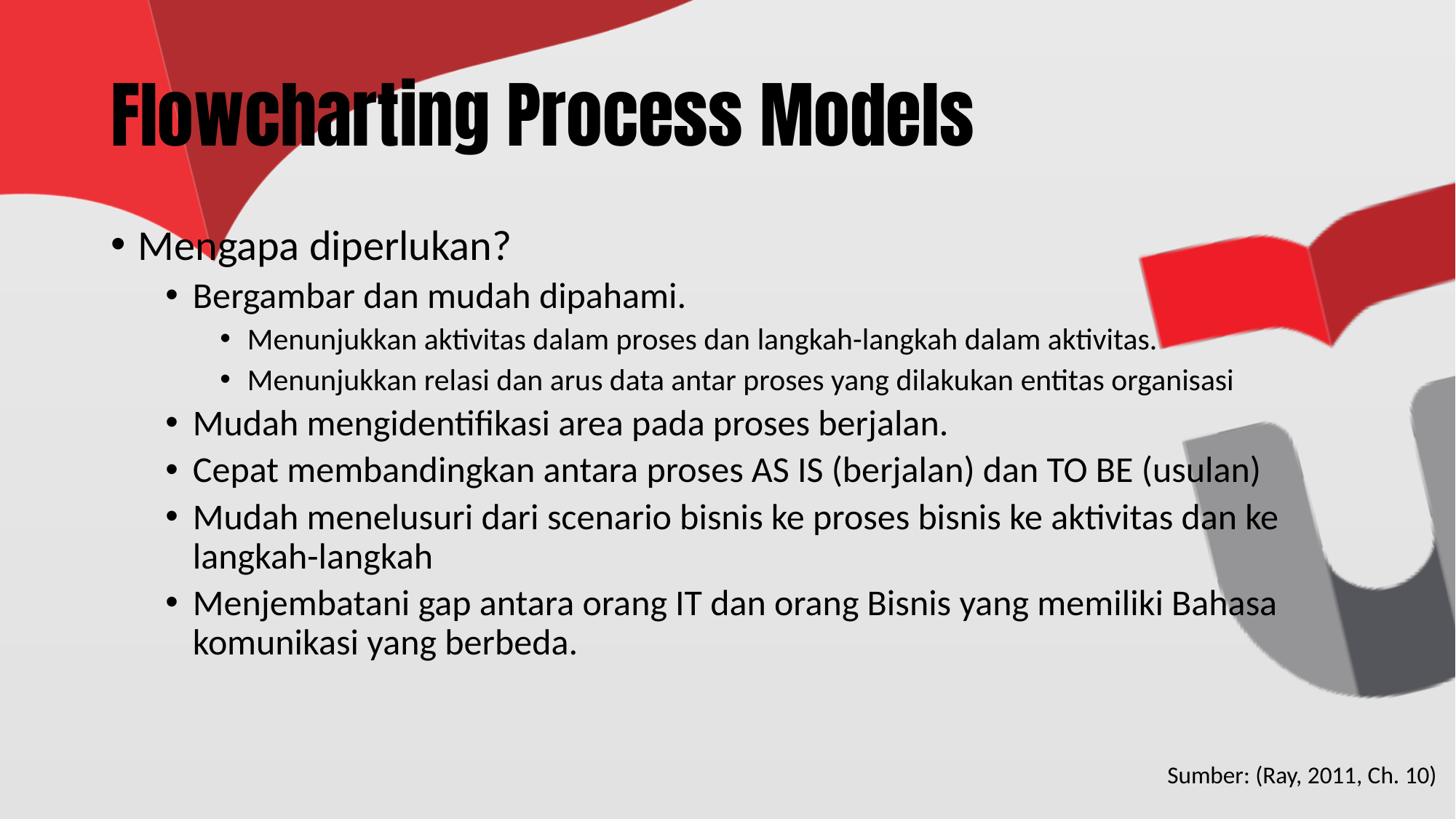

# Flowcharting Process Models
Mengapa diperlukan?
Bergambar dan mudah dipahami.
Menunjukkan aktivitas dalam proses dan langkah-langkah dalam aktivitas.
Menunjukkan relasi dan arus data antar proses yang dilakukan entitas organisasi
Mudah mengidentifikasi area pada proses berjalan.
Cepat membandingkan antara proses AS IS (berjalan) dan TO BE (usulan)
Mudah menelusuri dari scenario bisnis ke proses bisnis ke aktivitas dan ke langkah-langkah
Menjembatani gap antara orang IT dan orang Bisnis yang memiliki Bahasa komunikasi yang berbeda.
Sumber: (Ray, 2011, Ch. 10)